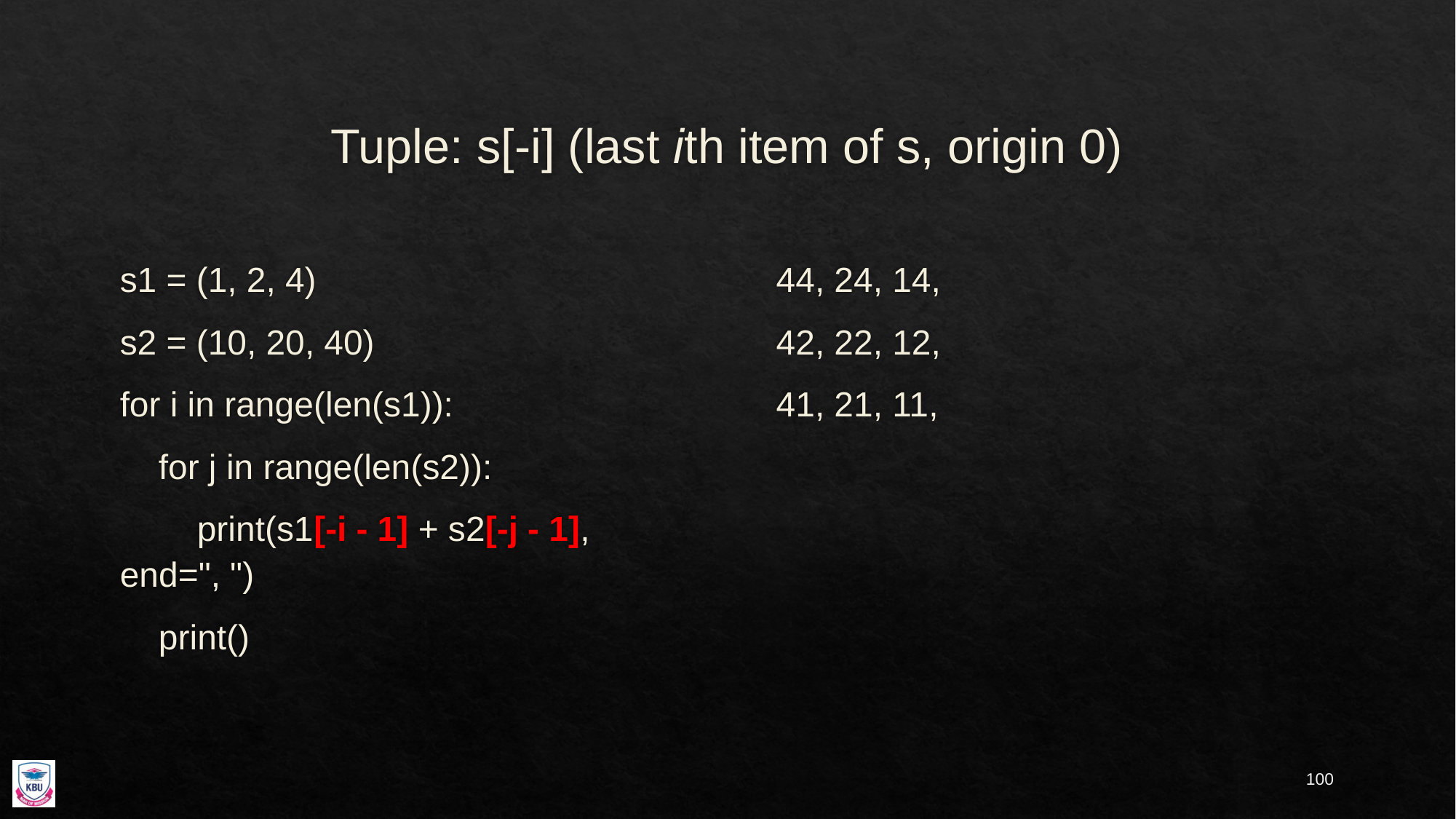

# Tuple: s[-i] (last ith item of s, origin 0)
s1 = (1, 2, 4)
s2 = (10, 20, 40)
for i in range(len(s1)):
    for j in range(len(s2)):
        print(s1[-i - 1] + s2[-j - 1], end=", ")
    print()
44, 24, 14,
42, 22, 12,
41, 21, 11,
100